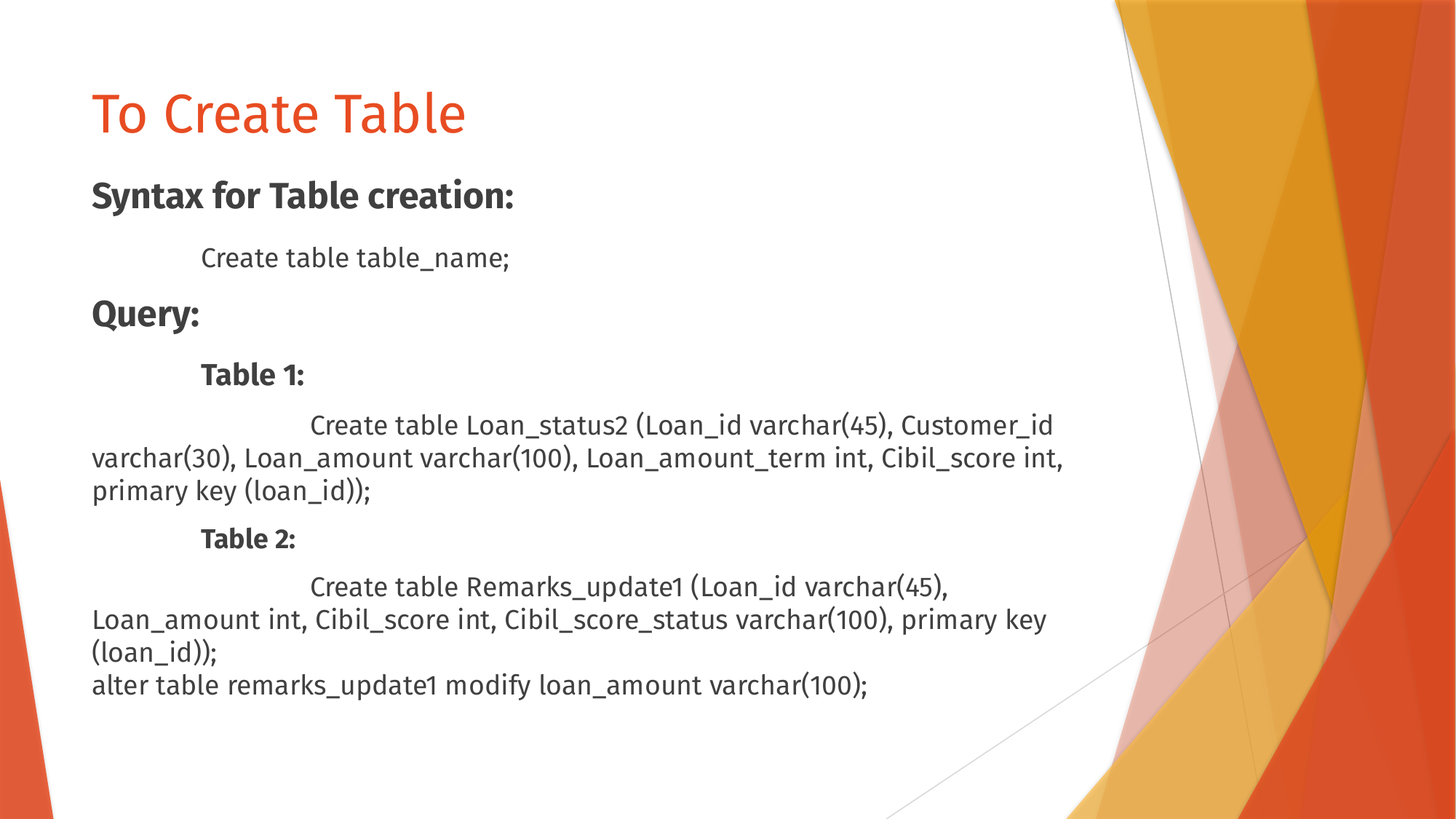

# To Create Table
Syntax for Table creation:
	Create table table_name;
Query:
	Table 1:
		Create table Loan_status2 (Loan_id varchar(45), Customer_id varchar(30), Loan_amount varchar(100), Loan_amount_term int, Cibil_score int, primary key (loan_id));
	Table 2:
		Create table Remarks_update1 (Loan_id varchar(45), Loan_amount int, Cibil_score int, Cibil_score_status varchar(100), primary key (loan_id));
alter table remarks_update1 modify loan_amount varchar(100);